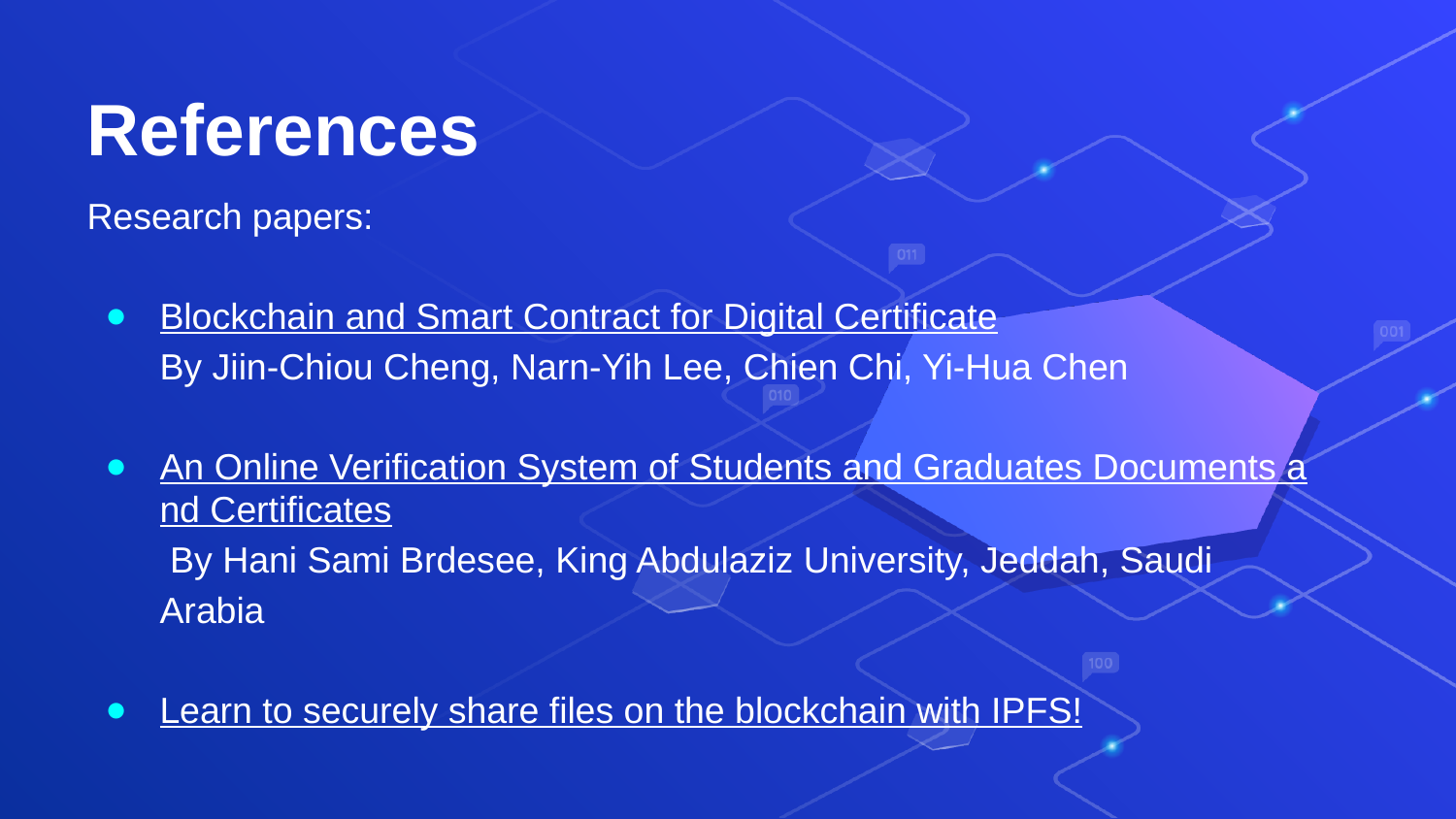

# References
Research papers:

Blockchain and Smart Contract for Digital Certificate
By Jiin-Chiou Cheng, Narn-Yih Lee, Chien Chi, Yi-Hua Chen

An Online Verification System of Students and Graduates Documents and Certificates By Hani Sami Brdesee, King Abdulaziz University, Jeddah, Saudi Arabia

Learn to securely share files on the blockchain with IPFS!